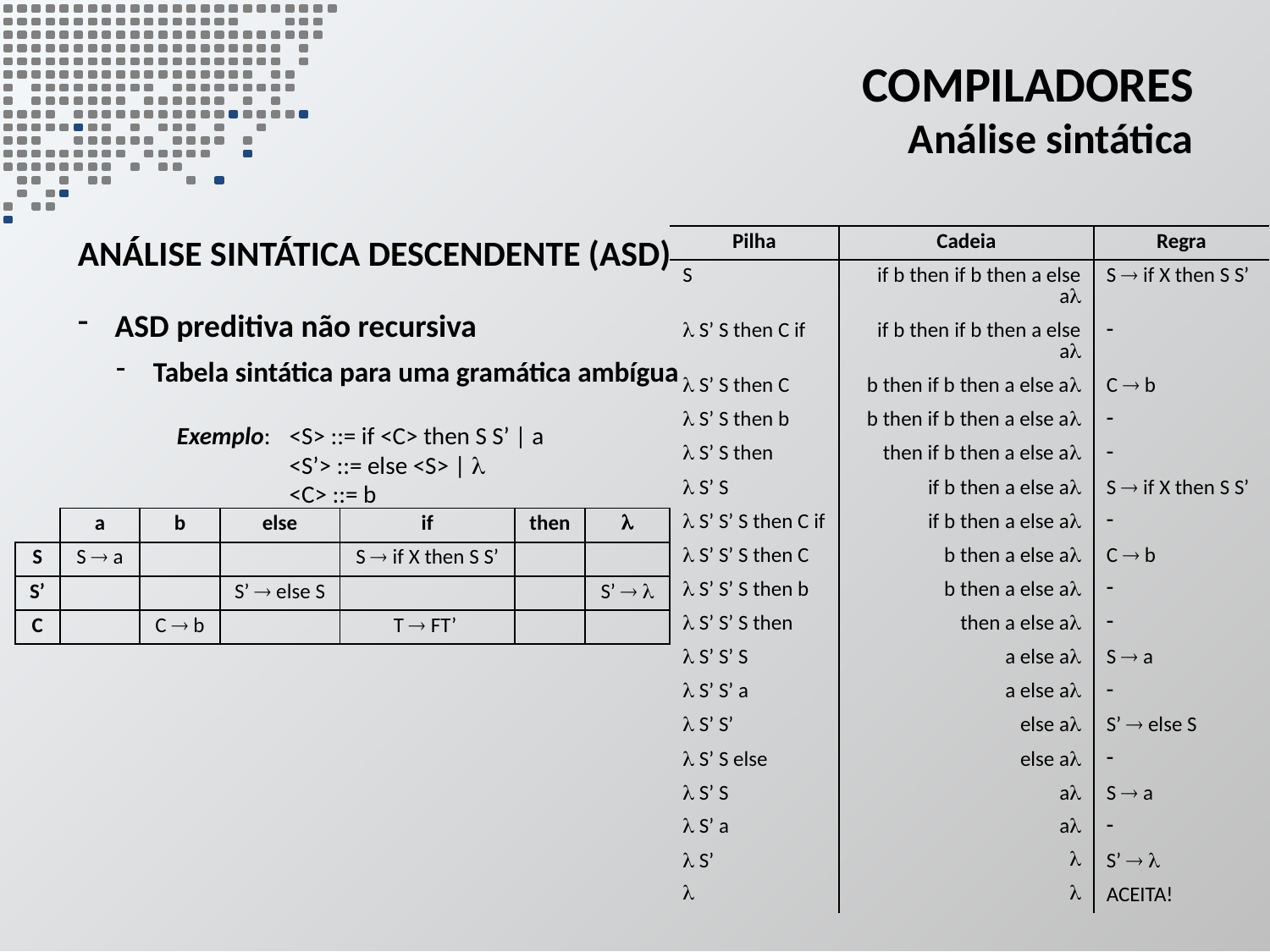

# Compiladores Análise sintática
análise sintática descendente (ASD)
ASD preditiva não recursiva
Tabela sintática para uma gramática ambígua
Exemplo: 	<S> ::= if <C> then S S’ | a
<S’> ::= else <S> | λ
<C> ::= b

| Pilha | Cadeia | Regra |
| --- | --- | --- |
| S | if b then if b then a else aλ | S → if X then S S’ |
| λ S’ S then C if | if b then if b then a else aλ | − |
| λ S’ S then C | b then if b then a else aλ | C → b |
| λ S’ S then b | b then if b then a else aλ | − |
| λ S’ S then | then if b then a else aλ | − |
| λ S’ S | if b then a else aλ | S → if X then S S’ |
| λ S’ S’ S then C if | if b then a else aλ | − |
| λ S’ S’ S then C | b then a else aλ | C → b |
| λ S’ S’ S then b | b then a else aλ | − |
| λ S’ S’ S then | then a else aλ | − |
| λ S’ S’ S | a else aλ | S → a |
| λ S’ S’ a | a else aλ | − |
| λ S’ S’ | else aλ | S’ → else S |
| λ S’ S else | else aλ | − |
| λ S’ S | aλ | S → a |
| λ S’ a | aλ | − |
| λ S’ | λ | S’ → λ |
| λ | λ | ACEITA! |
|  | a | b | else | if | then | λ |
| --- | --- | --- | --- | --- | --- | --- |
| S | S → a |  |  | S → if X then S S’ |  |  |
| S’ |  |  | S’ → else S |  |  | S’ → λ |
| C |  | C → b |  | T → FT’ |  |  |